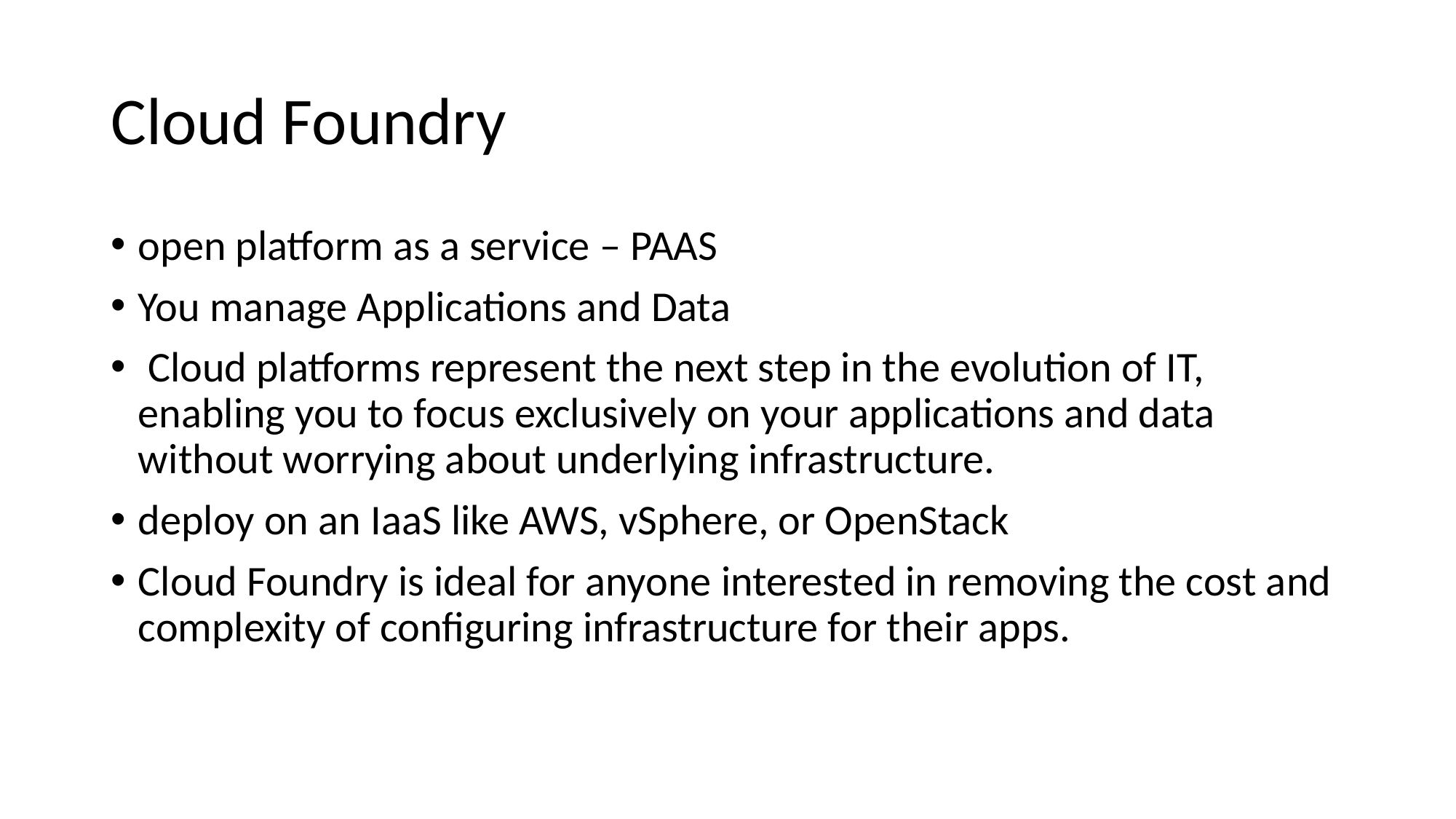

# Cloud Foundry
open platform as a service – PAAS
You manage Applications and Data
 Cloud platforms represent the next step in the evolution of IT, enabling you to focus exclusively on your applications and data without worrying about underlying infrastructure.
deploy on an IaaS like AWS, vSphere, or OpenStack
Cloud Foundry is ideal for anyone interested in removing the cost and complexity of configuring infrastructure for their apps.